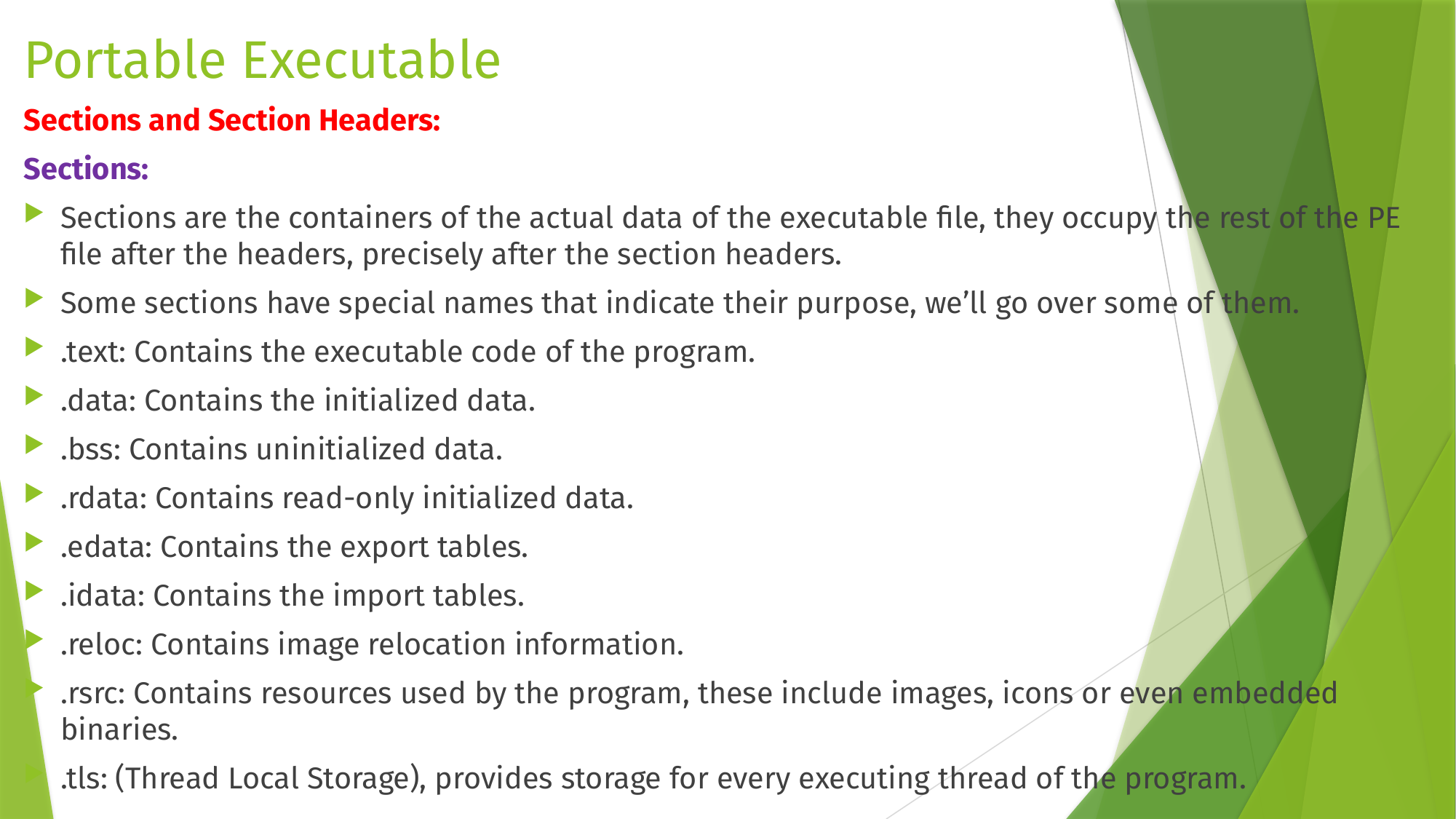

# Portable Executable
Sections and Section Headers:
Sections:
Sections are the containers of the actual data of the executable file, they occupy the rest of the PE file after the headers, precisely after the section headers.
Some sections have special names that indicate their purpose, we’ll go over some of them.
.text: Contains the executable code of the program.
.data: Contains the initialized data.
.bss: Contains uninitialized data.
.rdata: Contains read-only initialized data.
.edata: Contains the export tables.
.idata: Contains the import tables.
.reloc: Contains image relocation information.
.rsrc: Contains resources used by the program, these include images, icons or even embedded binaries.
.tls: (Thread Local Storage), provides storage for every executing thread of the program.